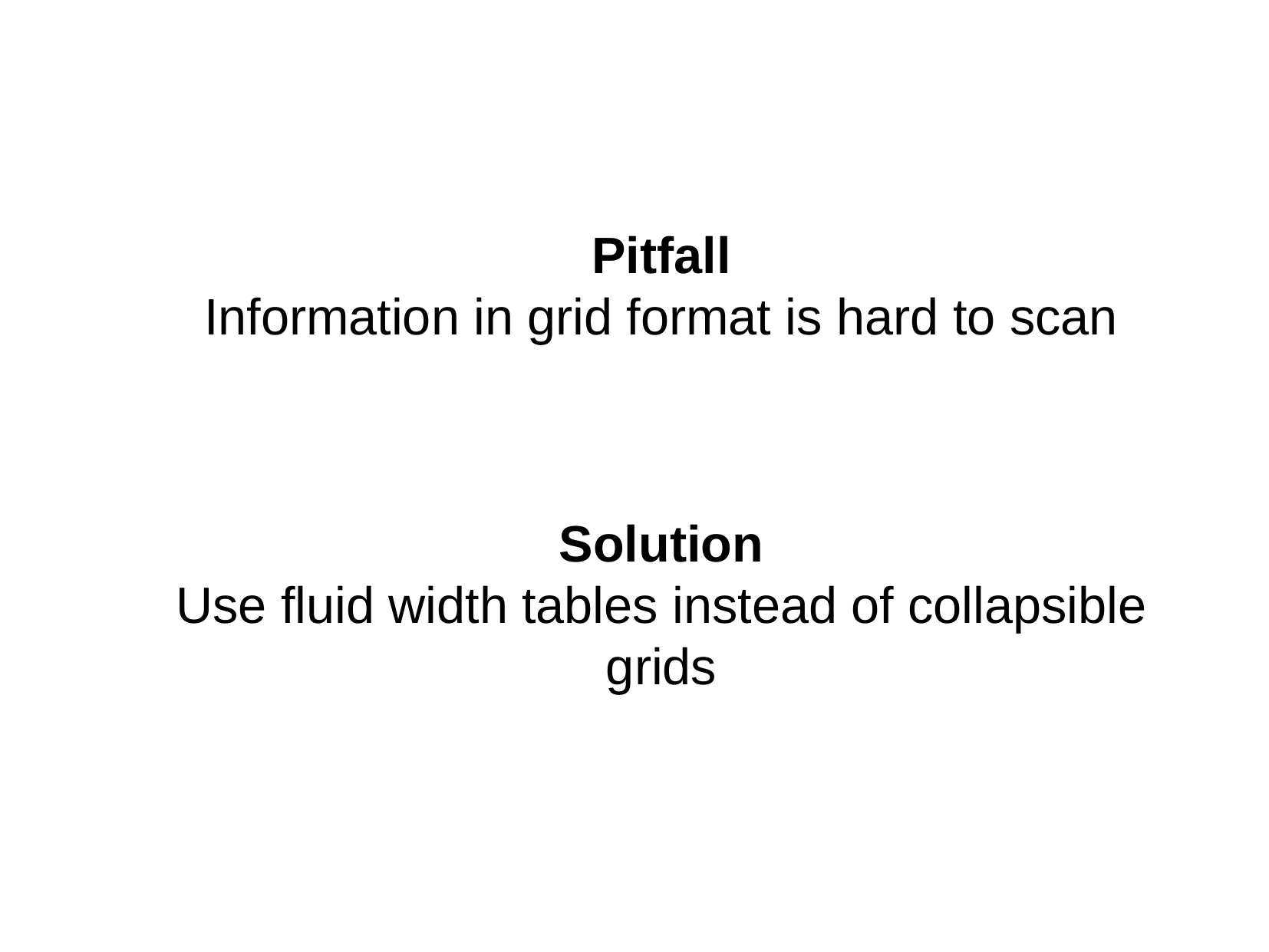

Pitfall
Information in grid format is hard to scan
Solution
Use fluid width tables instead of collapsible grids